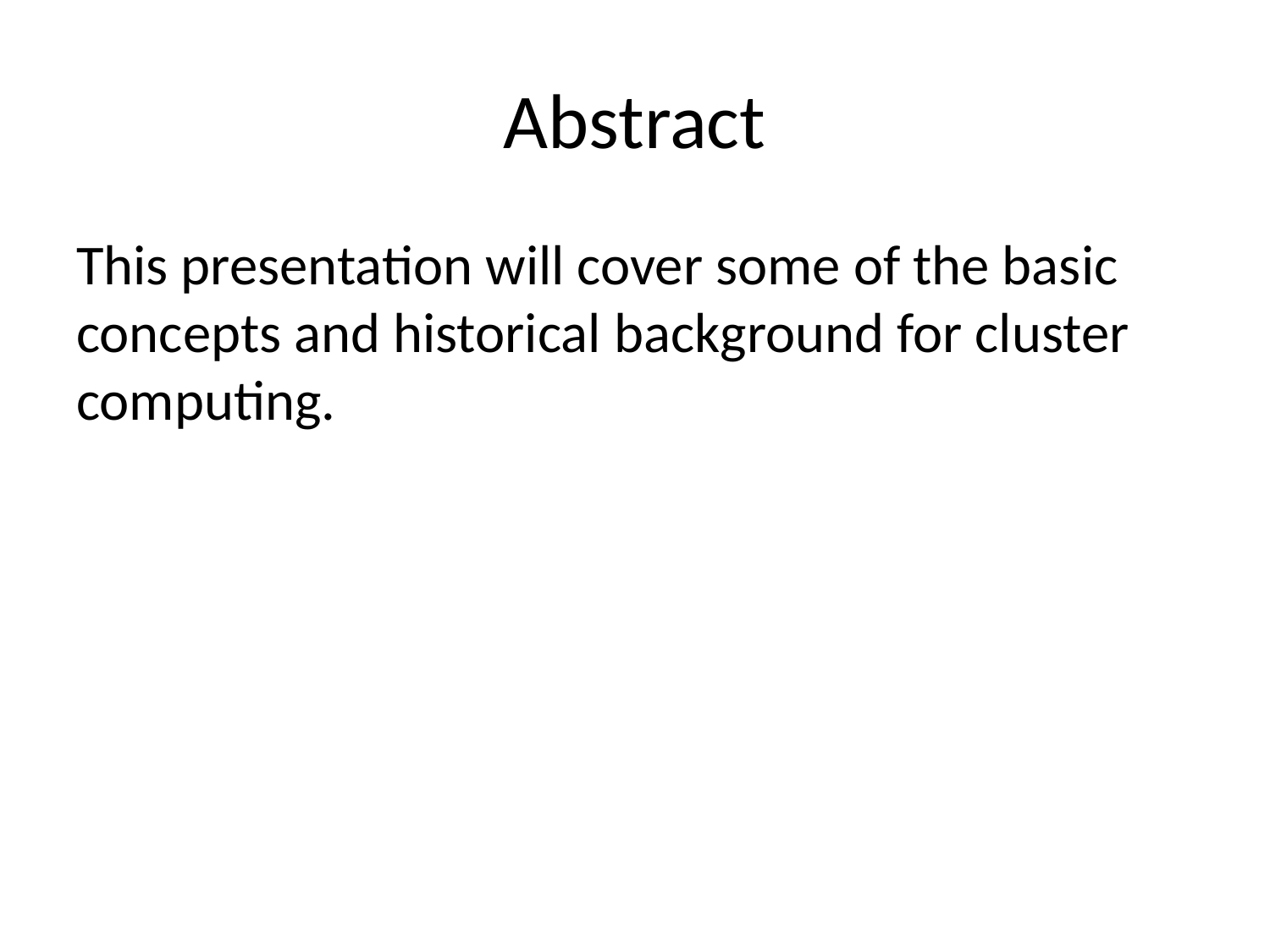

# Abstract
This presentation will cover some of the basic concepts and historical background for cluster computing.